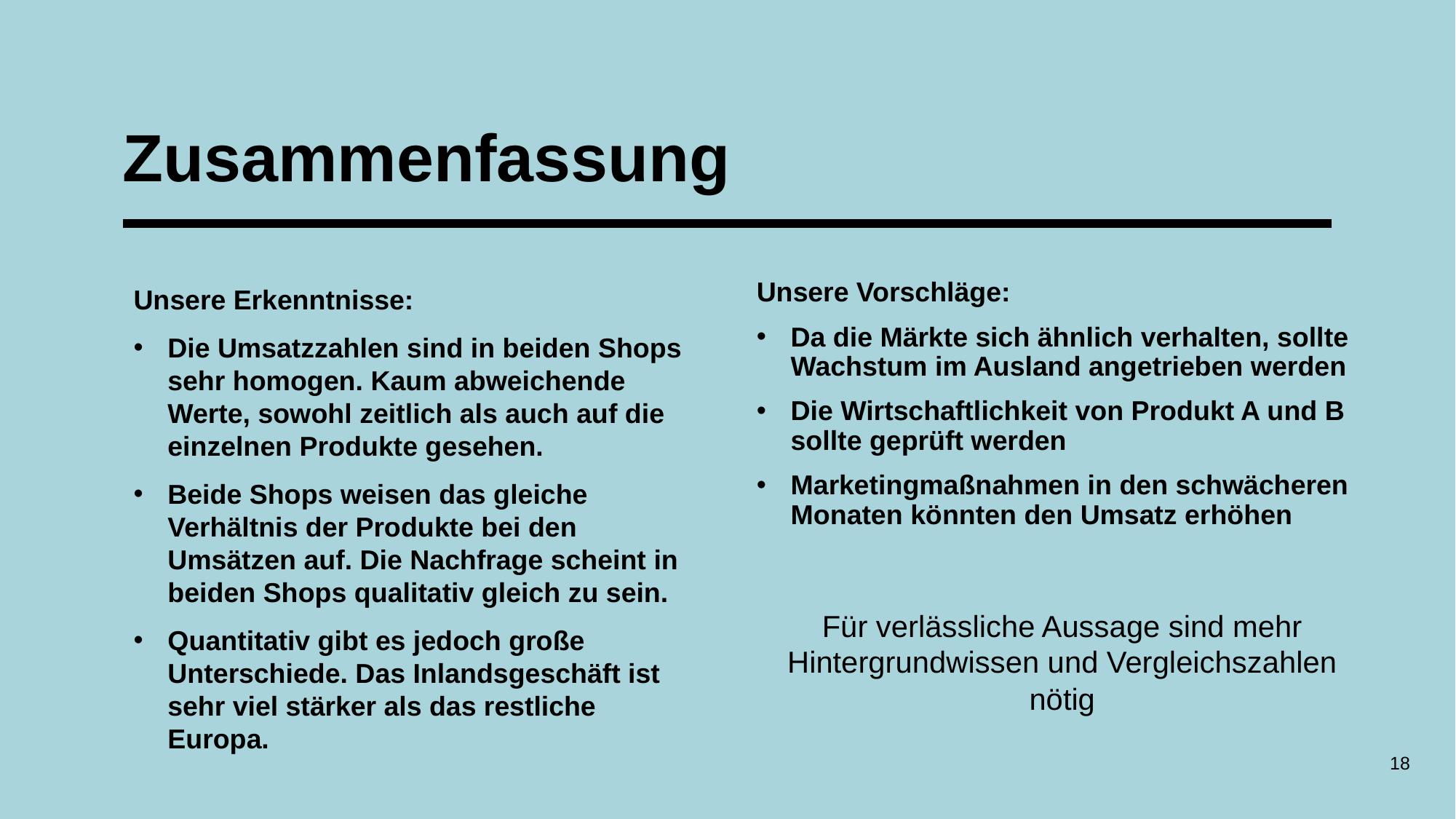

# Zusammenfassung
Unsere Vorschläge:
Da die Märkte sich ähnlich verhalten, sollte Wachstum im Ausland angetrieben werden
Die Wirtschaftlichkeit von Produkt A und B sollte geprüft werden
Marketingmaßnahmen in den schwächeren Monaten könnten den Umsatz erhöhen
Unsere Erkenntnisse:
Die Umsatzzahlen sind in beiden Shops sehr homogen. Kaum abweichende Werte, sowohl zeitlich als auch auf die einzelnen Produkte gesehen.
Beide Shops weisen das gleiche Verhältnis der Produkte bei den Umsätzen auf. Die Nachfrage scheint in beiden Shops qualitativ gleich zu sein.
Quantitativ gibt es jedoch große Unterschiede. Das Inlandsgeschäft ist sehr viel stärker als das restliche Europa.

Für verlässliche Aussage sind mehr Hintergrundwissen und Vergleichszahlen nötig
18